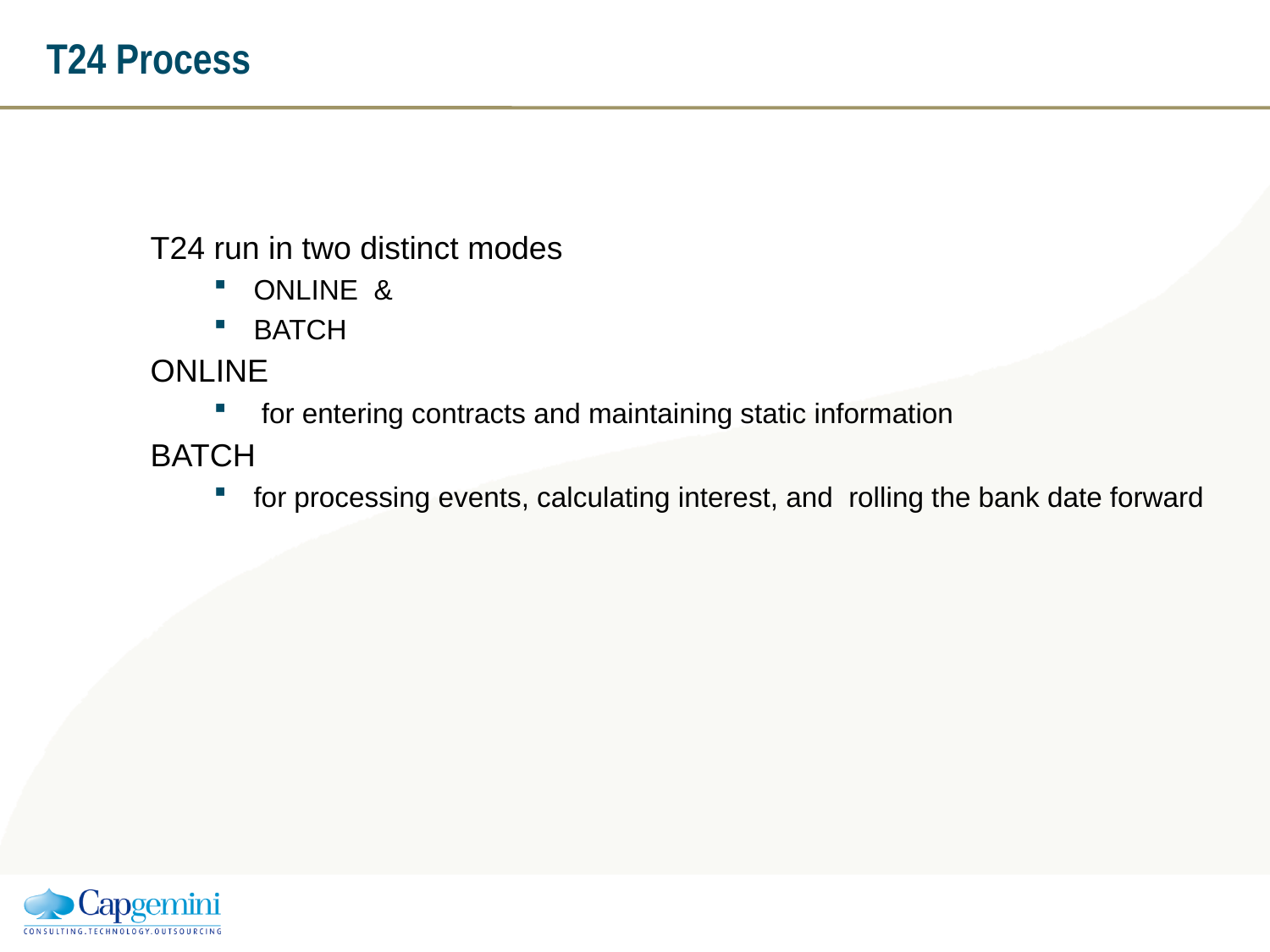

T24 Process
T24 run in two distinct modes
ONLINE  &
BATCH
ONLINE
 for entering contracts and maintaining static information
BATCH
for processing events, calculating interest, and  rolling the bank date forward